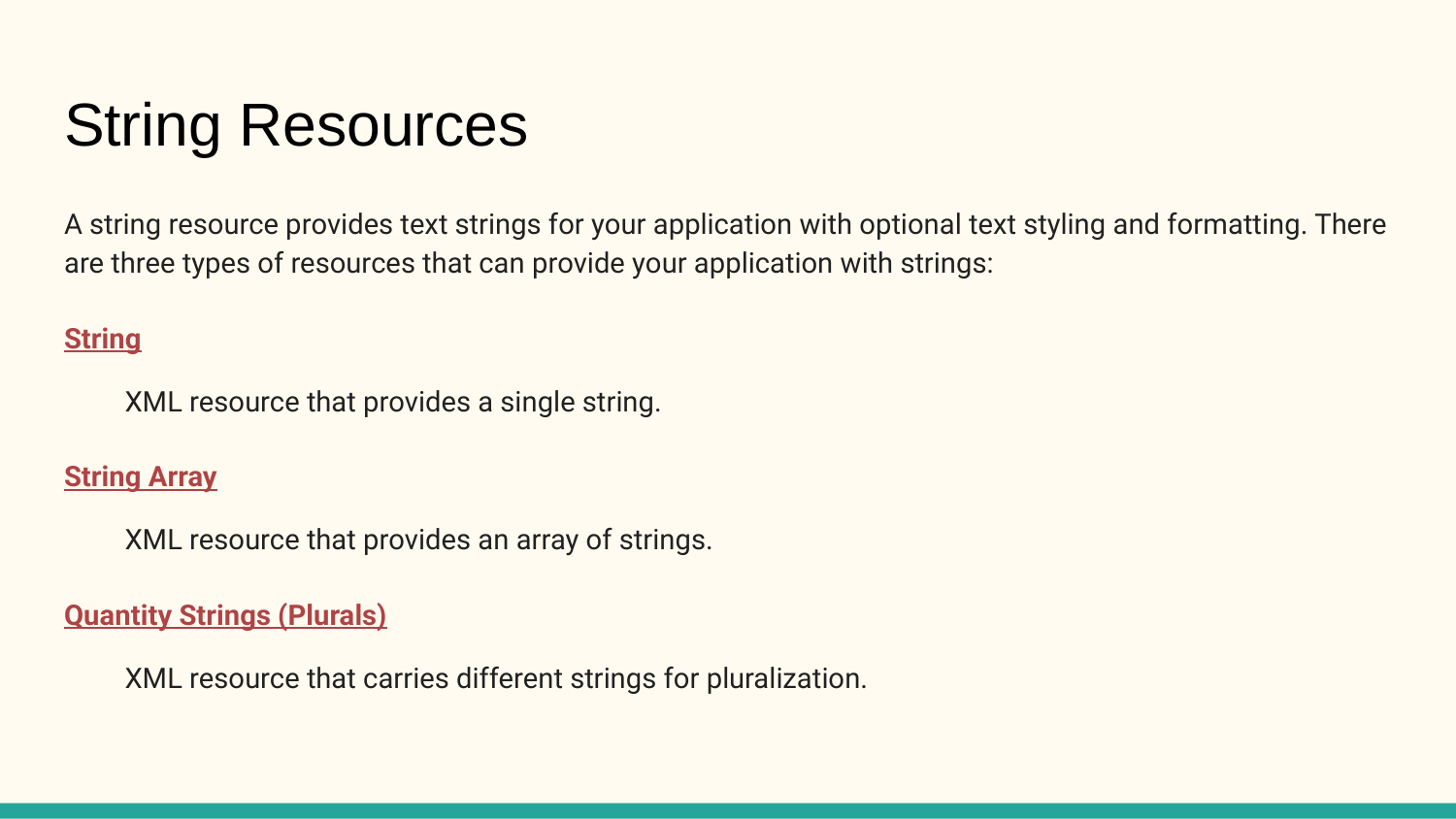

# String Resources
A string resource provides text strings for your application with optional text styling and formatting. There are three types of resources that can provide your application with strings:
String
XML resource that provides a single string.
String Array
XML resource that provides an array of strings.
Quantity Strings (Plurals)
XML resource that carries different strings for pluralization.